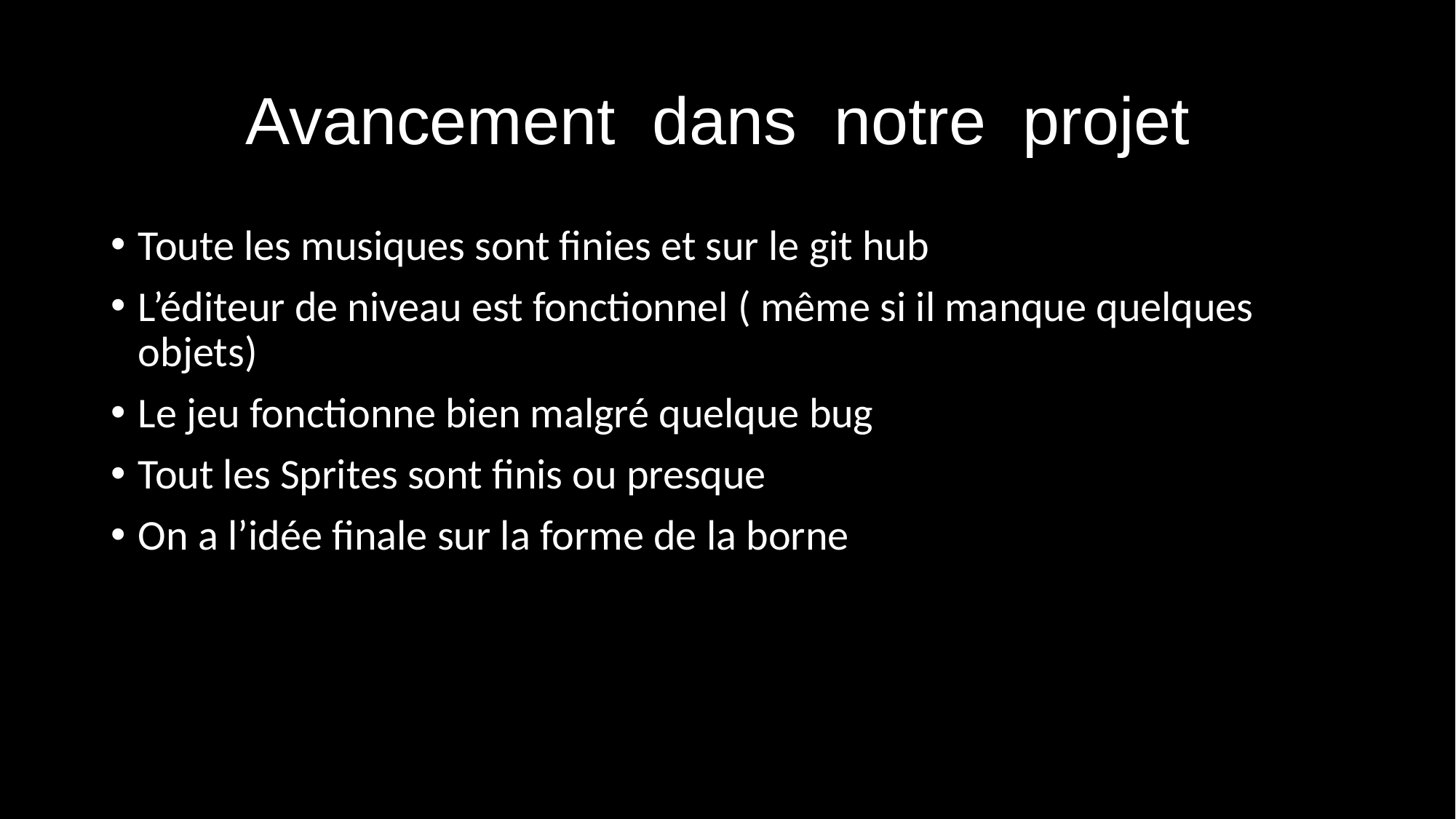

# Avancement  dans  notre  projet
Toute les musiques sont finies et sur le git hub
L’éditeur de niveau est fonctionnel ( même si il manque quelques objets)
Le jeu fonctionne bien malgré quelque bug
Tout les Sprites sont finis ou presque
On a l’idée finale sur la forme de la borne